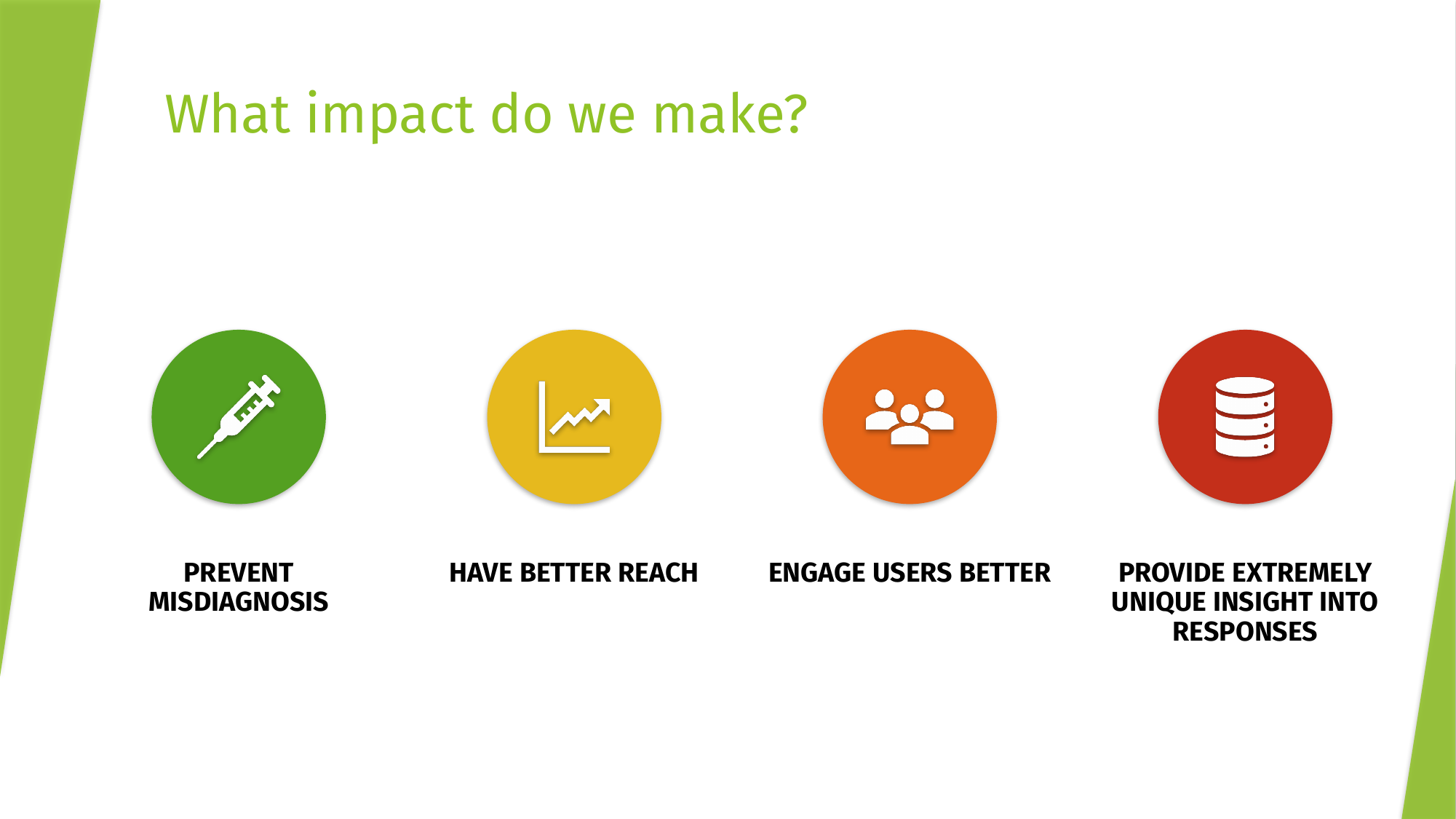

# What impact do we make?
Prevent misdiagnosis
Have better reach
Engage users better
Provide extremely unique insight into responses